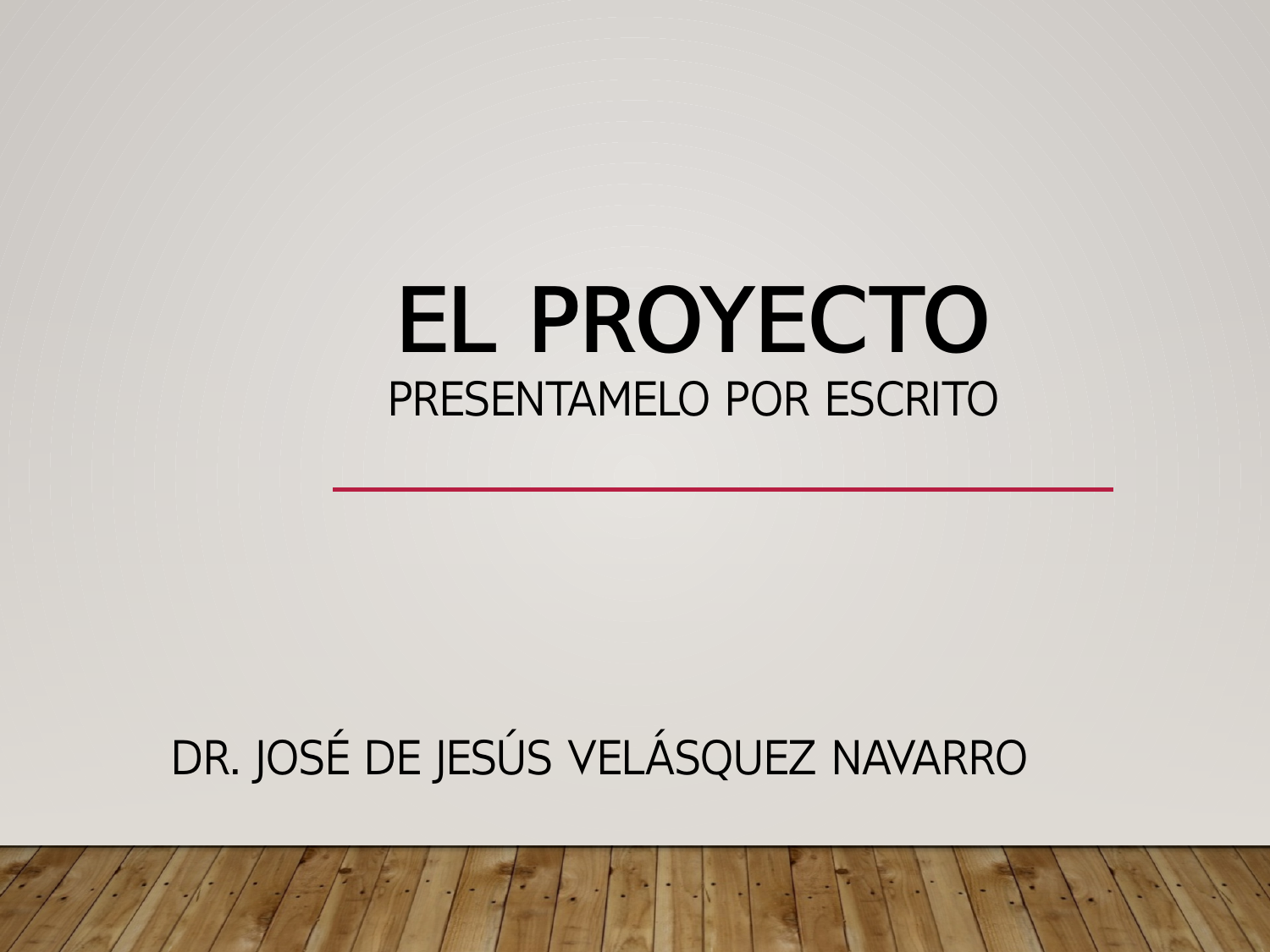

# EL PROYECTO PRESENTAMELO POR ESCRITO
Dr. José de Jesús Velásquez Navarro